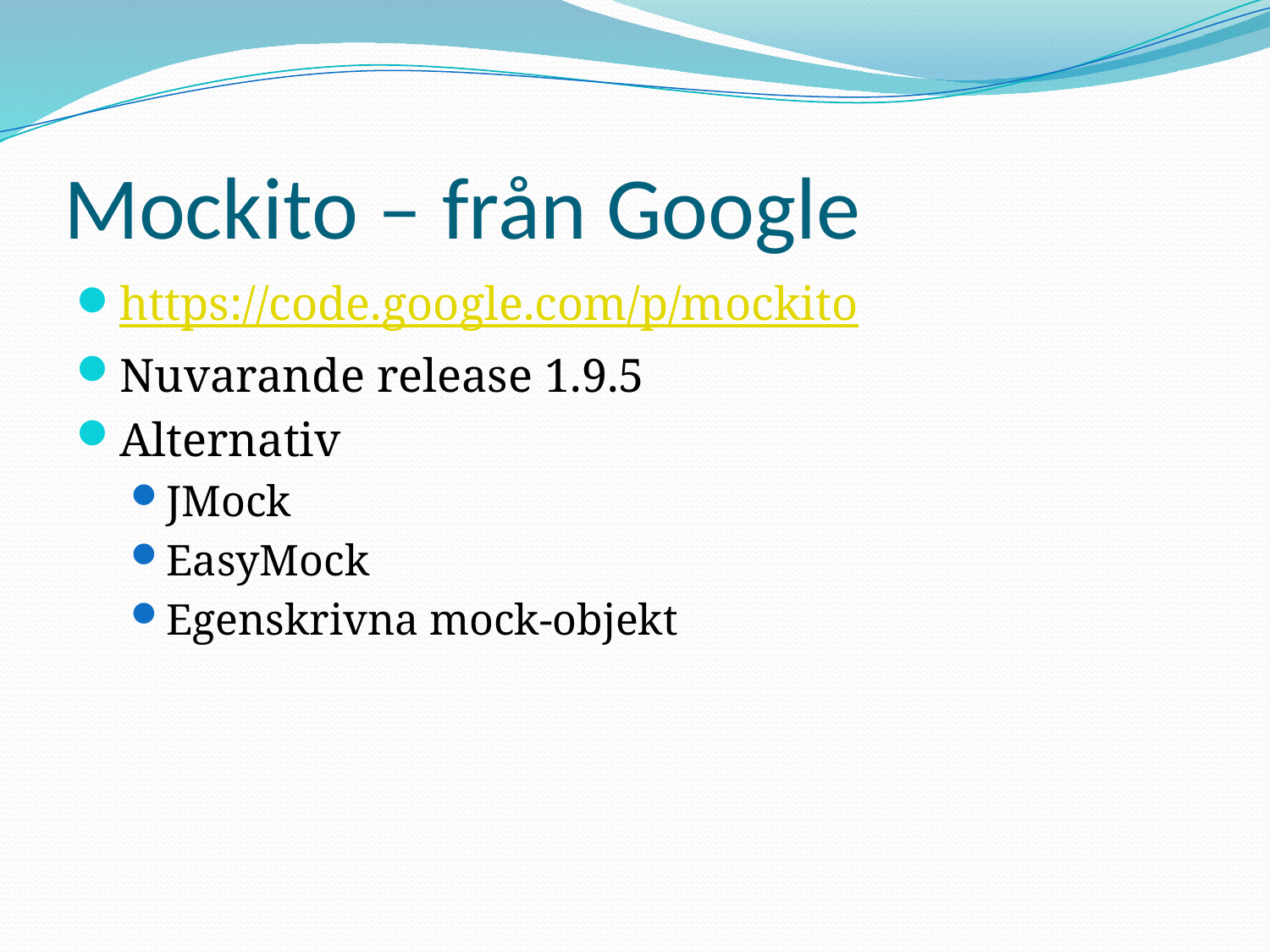

# Mockito – från Google
https://code.google.com/p/mockito
Nuvarande release 1.9.5
Alternativ
JMock
EasyMock
Egenskrivna mock-objekt